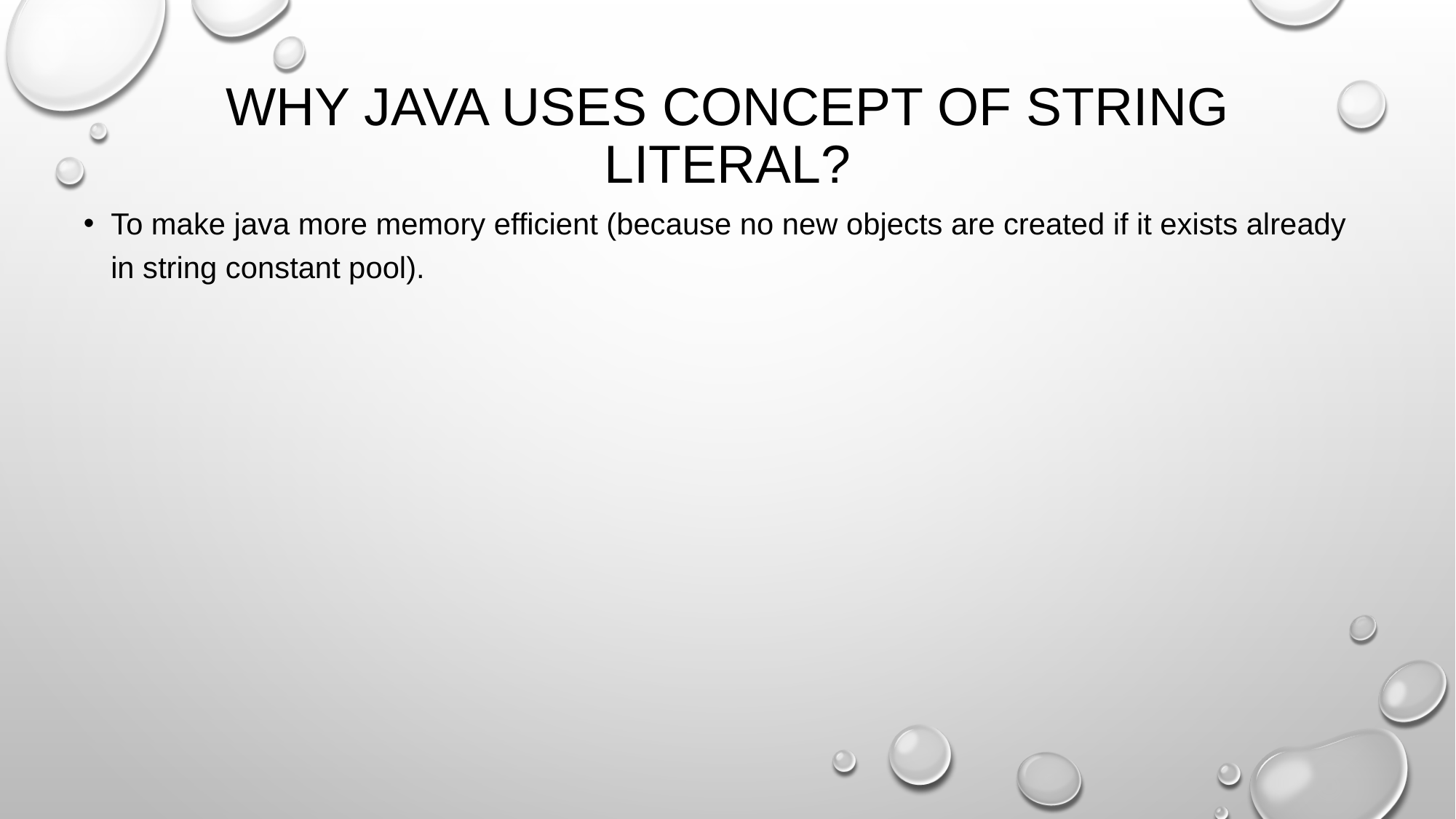

# Why java uses concept of string literal?
To make java more memory efficient (because no new objects are created if it exists already in string constant pool).